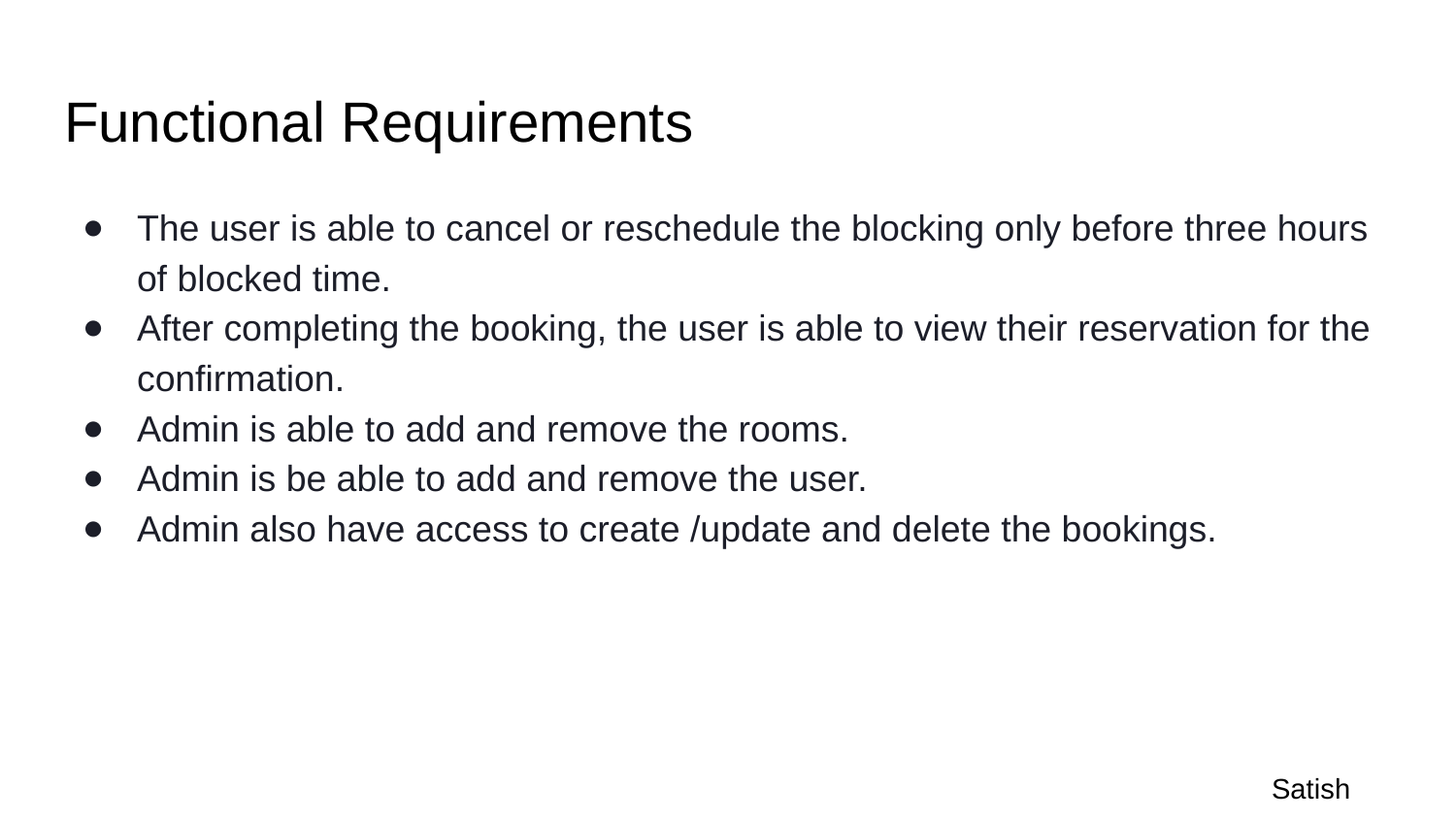

# Functional Requirements
The user is able to cancel or reschedule the blocking only before three hours of blocked time.
After completing the booking, the user is able to view their reservation for the confirmation.
Admin is able to add and remove the rooms.
Admin is be able to add and remove the user.
Admin also have access to create /update and delete the bookings.

        Satish